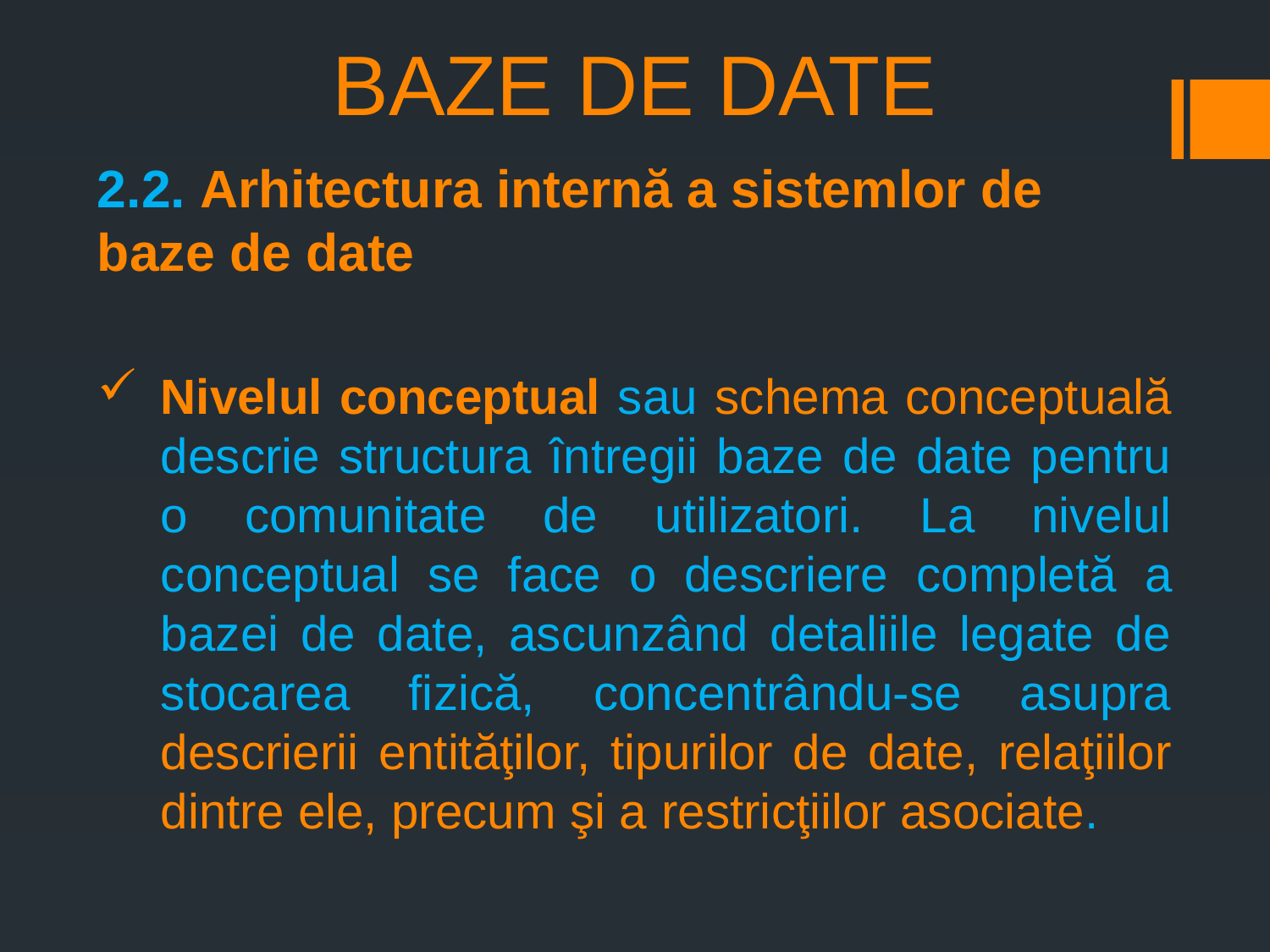

# BAZE DE DATE
2.2. Arhitectura internă a sistemlor de baze de date

Nivelul conceptual sau schema conceptuală descrie structura întregii baze de date pentru o comunitate de utilizatori. La nivelul conceptual se face o descriere completă a bazei de date, ascunzând detaliile legate de stocarea fizică, concentrându-se asupra descrierii entităţilor, tipurilor de date, relaţiilor dintre ele, precum şi a restricţiilor asociate.